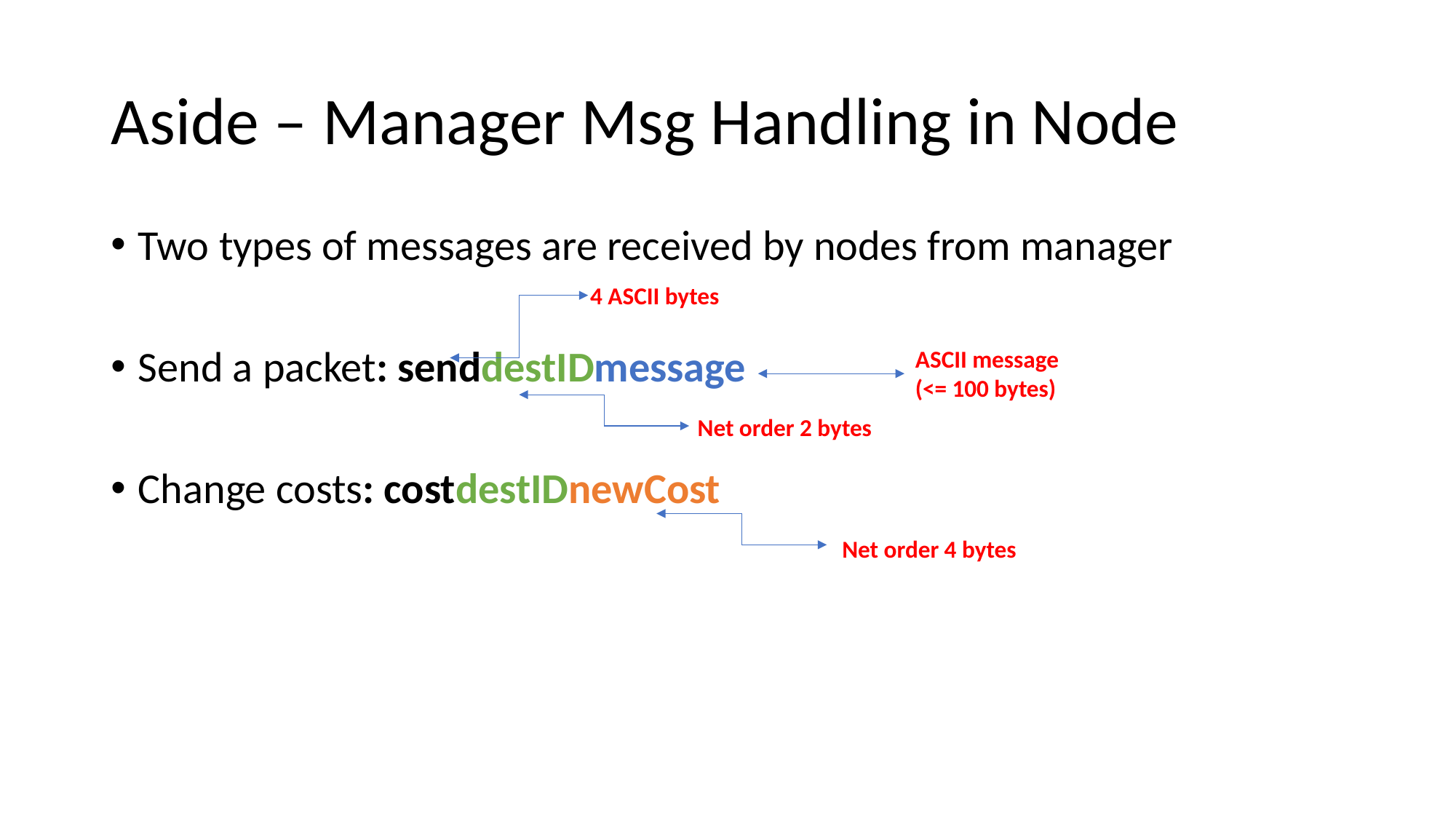

# Aside – Manager Msg Handling in Node
Two types of messages are received by nodes from manager

Send a packet: senddestIDmessage

Change costs: costdestIDnewCost

4 ASCII bytes
ASCII message
(<= 100 bytes)
Net order 2 bytes
Net order 4 bytes